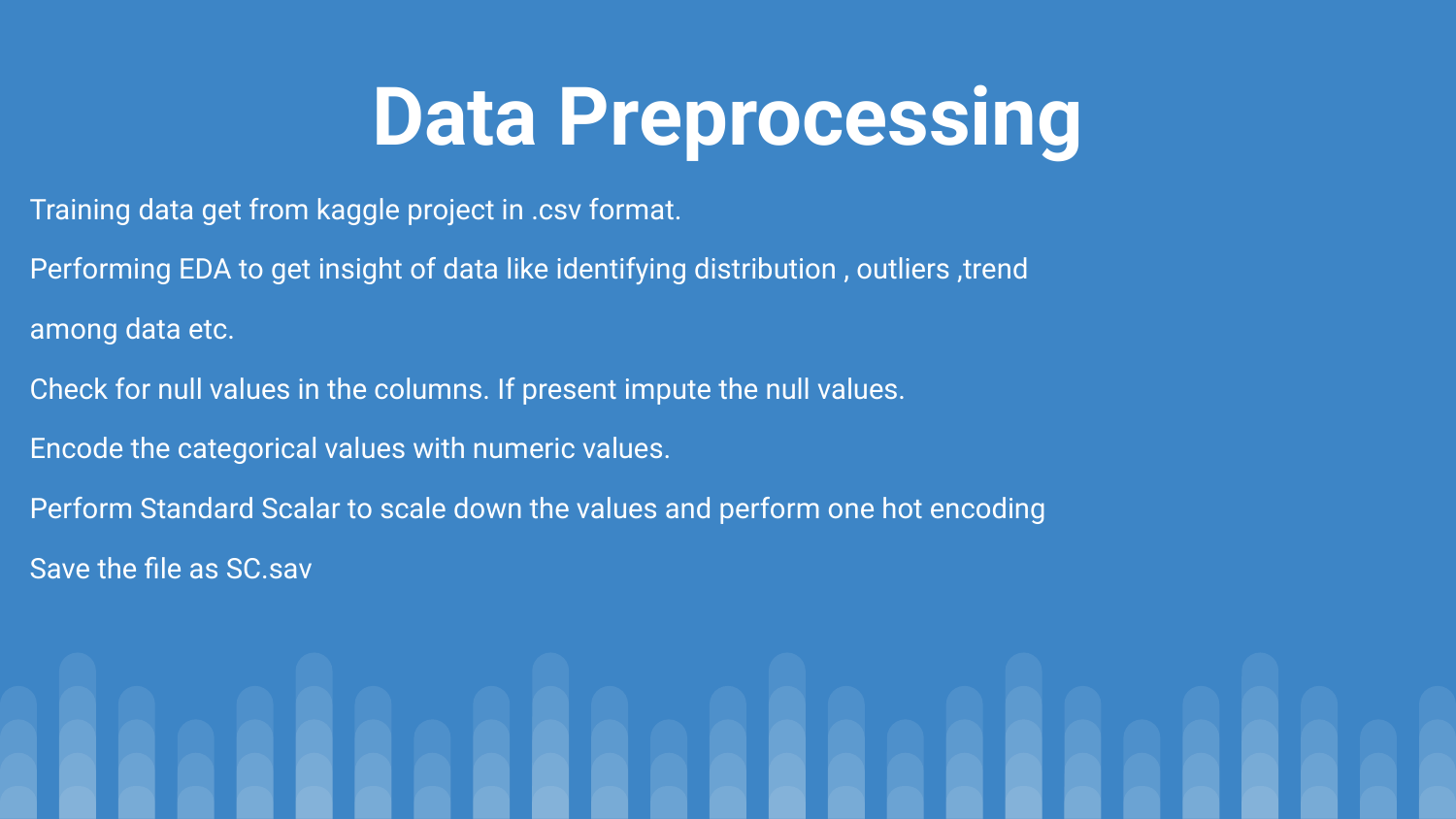

# Data Preprocessing
Training data get from kaggle project in .csv format.
Performing EDA to get insight of data like identifying distribution , outliers ,trend
among data etc.
Check for null values in the columns. If present impute the null values.
Encode the categorical values with numeric values.
Perform Standard Scalar to scale down the values and perform one hot encoding
Save the file as SC.sav